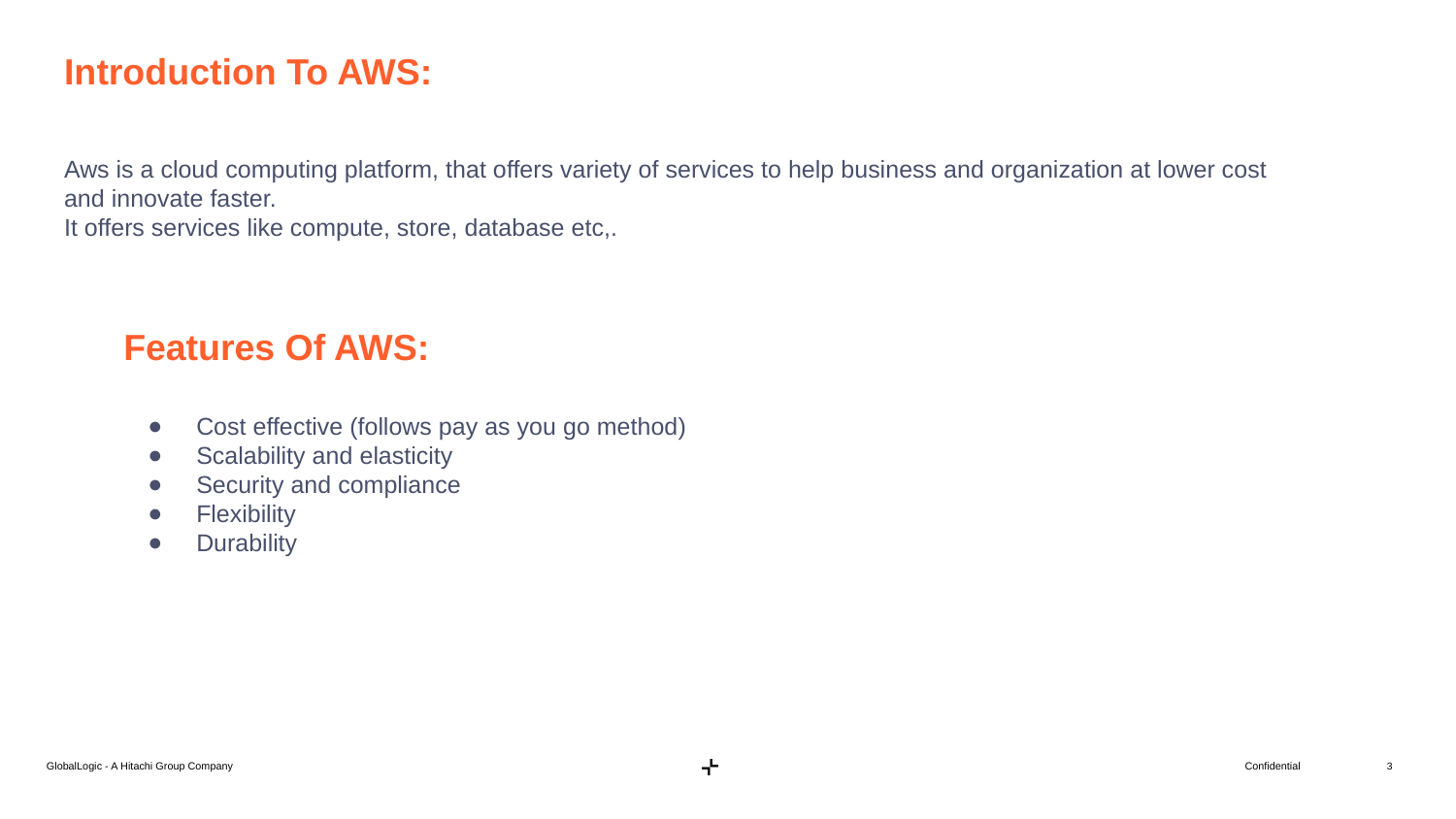

Introduction To AWS:
Aws is a cloud computing platform, that offers variety of services to help business and organization at lower cost and innovate faster.
It offers services like compute, store, database etc,.
Features Of AWS:

Cost effective (follows pay as you go method)
Scalability and elasticity
Security and compliance
Flexibility
Durability